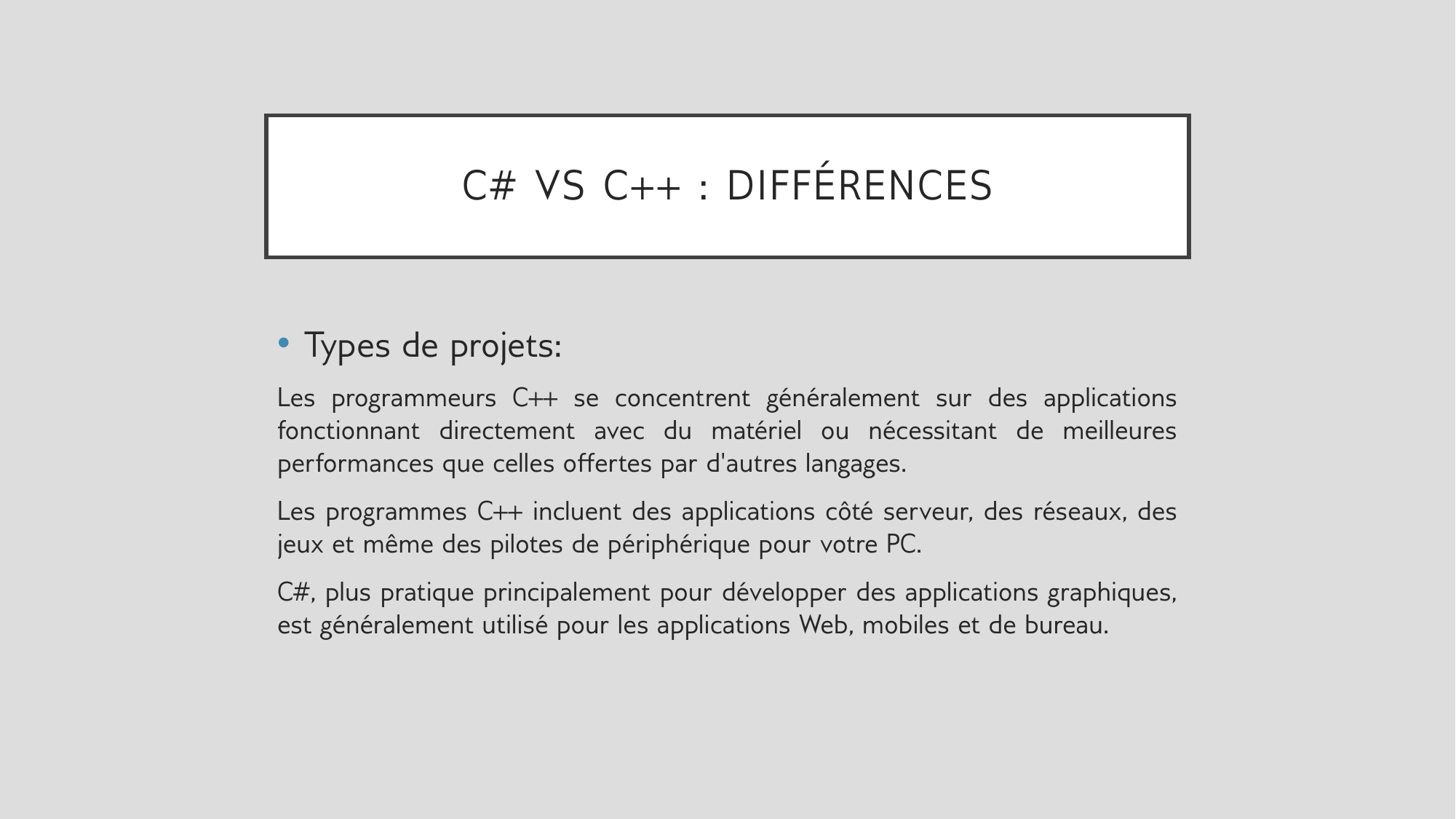

# C# vs C++ : Différences
Types de projets:
Les programmeurs C++ se concentrent généralement sur des applications fonctionnant directement avec du matériel ou nécessitant de meilleures performances que celles offertes par d'autres langages.
Les programmes C++ incluent des applications côté serveur, des réseaux, des jeux et même des pilotes de périphérique pour votre PC.
C#, plus pratique principalement pour développer des applications graphiques, est généralement utilisé pour les applications Web, mobiles et de bureau.